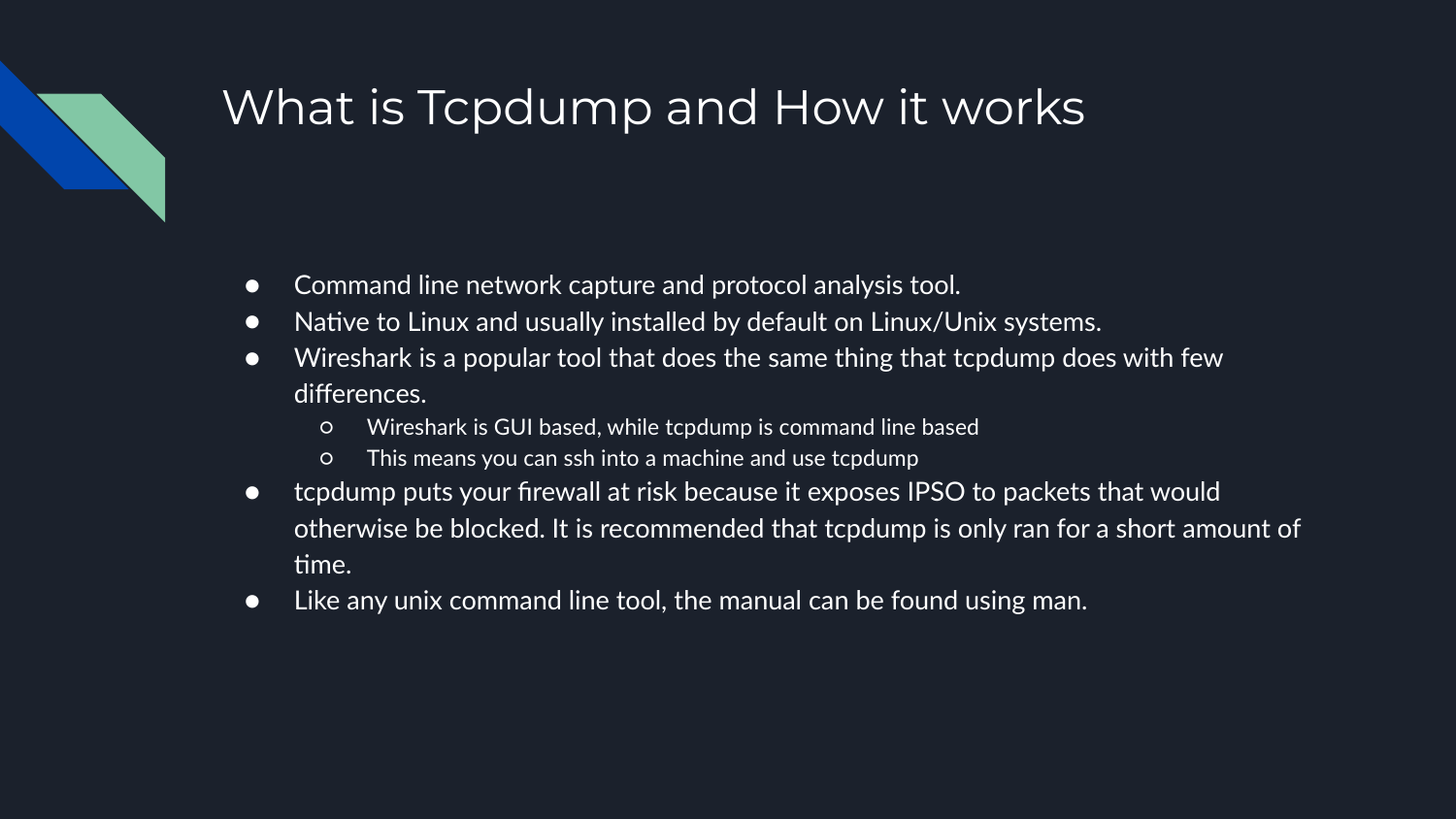

# What is Tcpdump and How it works
Command line network capture and protocol analysis tool.
Native to Linux and usually installed by default on Linux/Unix systems.
Wireshark is a popular tool that does the same thing that tcpdump does with few differences.
Wireshark is GUI based, while tcpdump is command line based
This means you can ssh into a machine and use tcpdump
tcpdump puts your firewall at risk because it exposes IPSO to packets that would otherwise be blocked. It is recommended that tcpdump is only ran for a short amount of time.
Like any unix command line tool, the manual can be found using man.